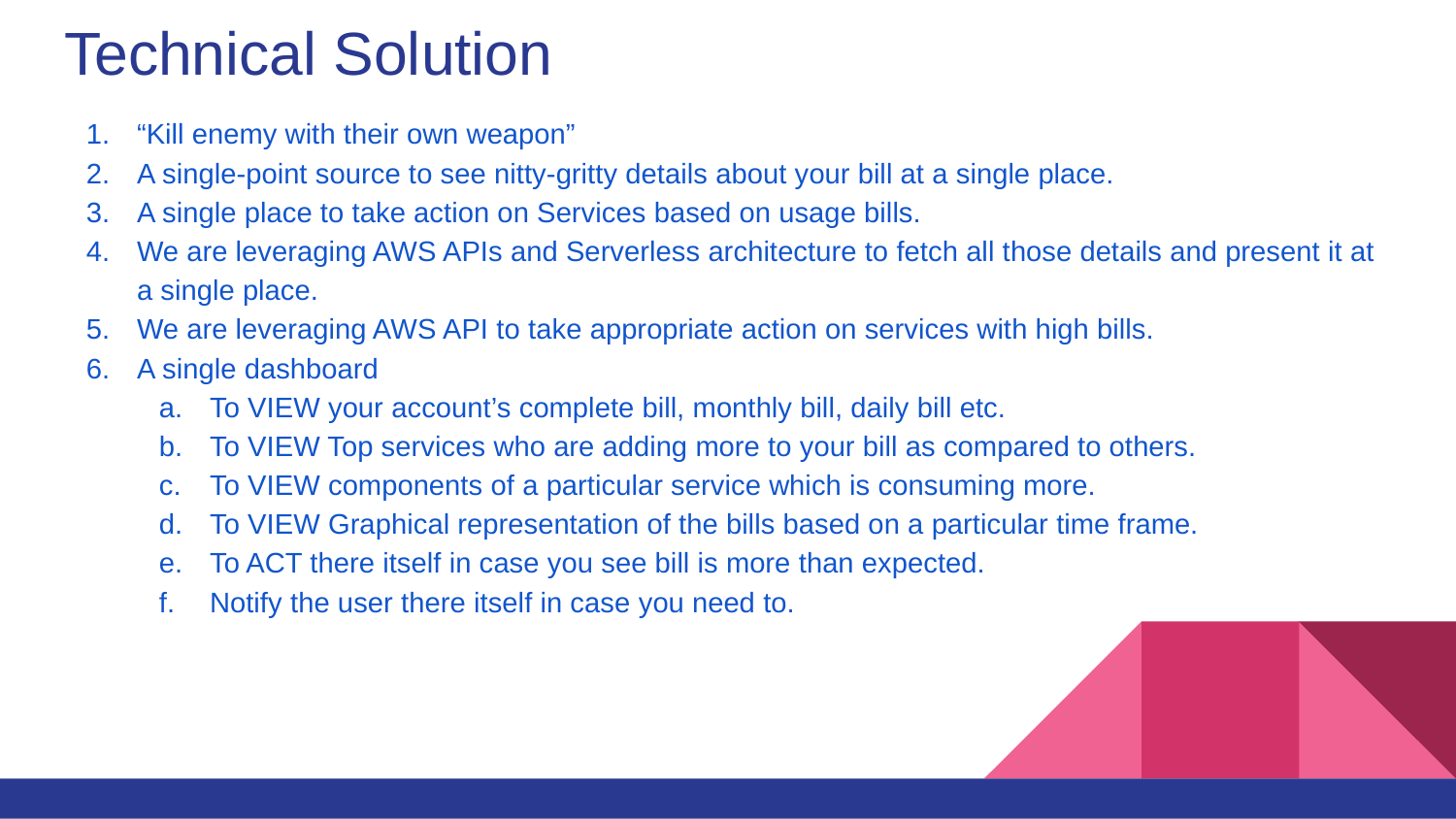

# Technical Solution
“Kill enemy with their own weapon”
A single-point source to see nitty-gritty details about your bill at a single place.
A single place to take action on Services based on usage bills.
We are leveraging AWS APIs and Serverless architecture to fetch all those details and present it at a single place.
We are leveraging AWS API to take appropriate action on services with high bills.
A single dashboard
To VIEW your account’s complete bill, monthly bill, daily bill etc.
To VIEW Top services who are adding more to your bill as compared to others.
To VIEW components of a particular service which is consuming more.
To VIEW Graphical representation of the bills based on a particular time frame.
To ACT there itself in case you see bill is more than expected.
Notify the user there itself in case you need to.